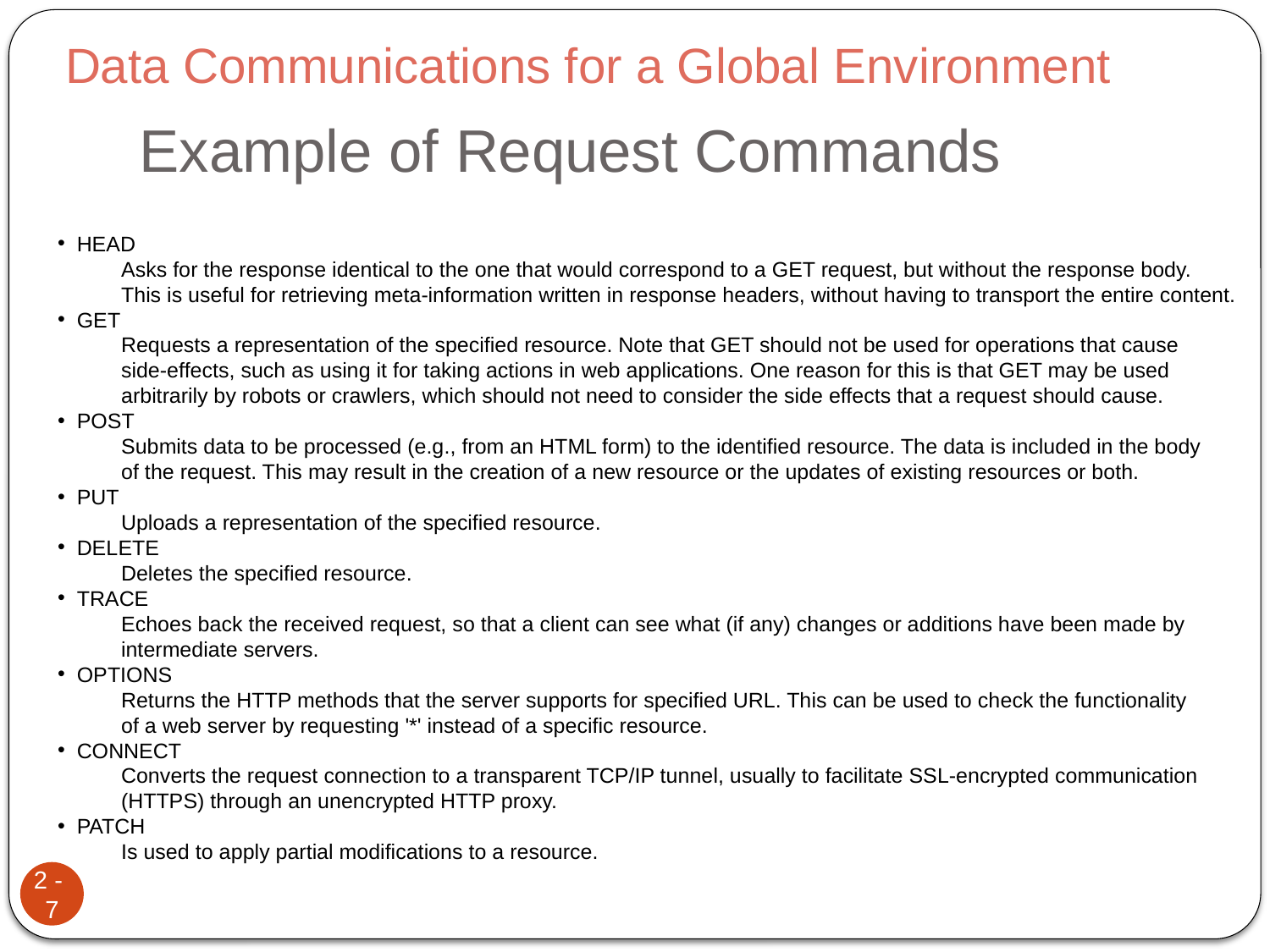

Data Communications for a Global Environment
# Example of Request Commands

  HEAD
Asks for the response identical to the one that would correspond to a GET request, but without the response body.
This is useful for retrieving meta-information written in response headers, without having to transport the entire content.
  GET
Requests a representation of the specified resource. Note that GET should not be used for operations that cause
side-effects, such as using it for taking actions in web applications. One reason for this is that GET may be used
arbitrarily by robots or crawlers, which should not need to consider the side effects that a request should cause.
  POST
Submits data to be processed (e.g., from an HTML form) to the identified resource. The data is included in the body
of the request. This may result in the creation of a new resource or the updates of existing resources or both.
  PUT
Uploads a representation of the specified resource.
  DELETE
Deletes the specified resource.
  TRACE
Echoes back the received request, so that a client can see what (if any) changes or additions have been made by
intermediate servers.
  OPTIONS
Returns the HTTP methods that the server supports for specified URL. This can be used to check the functionality
of a web server by requesting '*' instead of a specific resource.
  CONNECT
Converts the request connection to a transparent TCP/IP tunnel, usually to facilitate SSL-encrypted communication
(HTTPS) through an unencrypted HTTP proxy.
  PATCH
Is used to apply partial modifications to a resource.

2 - 7